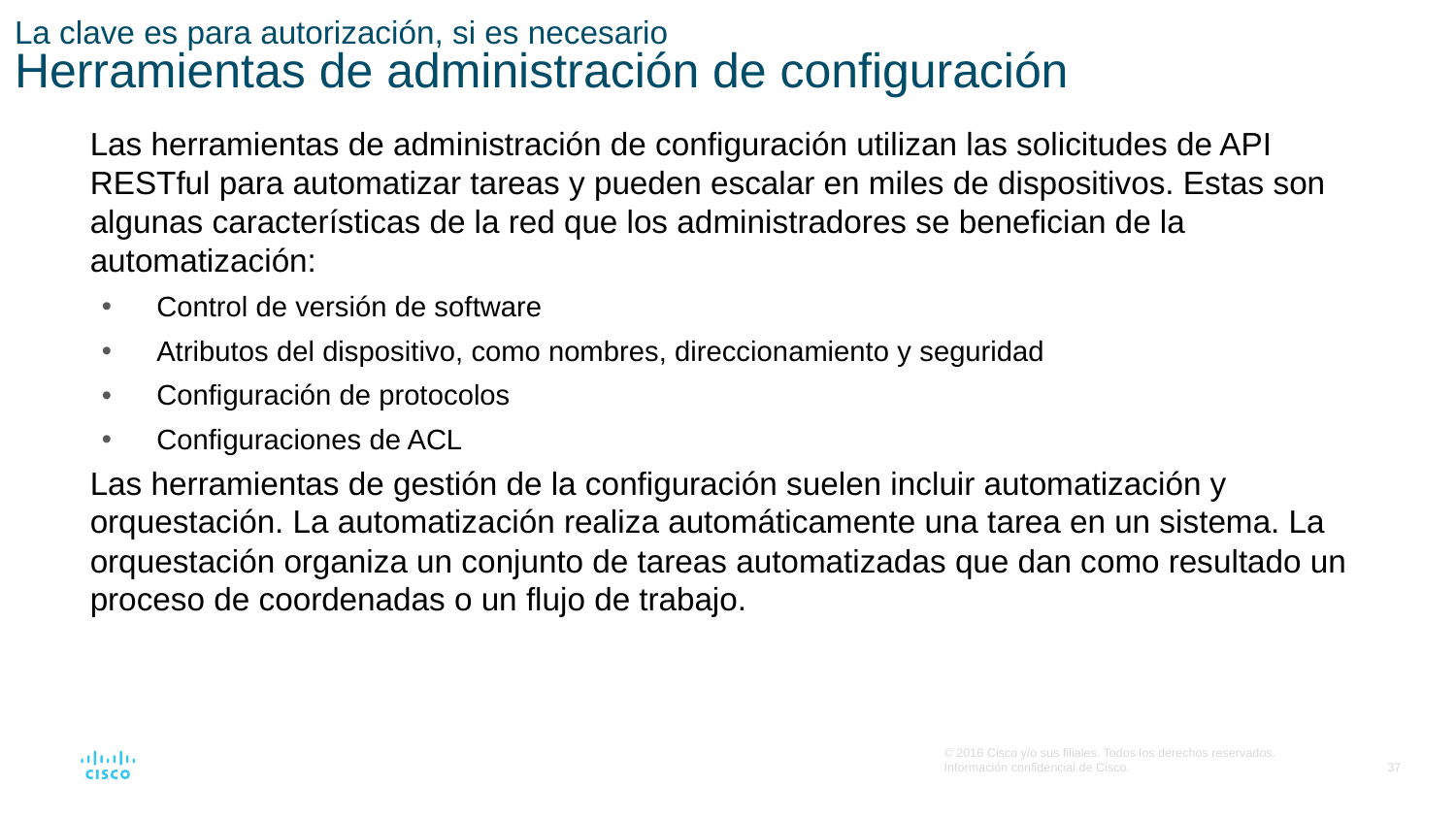

# La clave es para autorización, si es necesario Herramientas de administración de configuración
Las herramientas de administración de configuración utilizan las solicitudes de API RESTful para automatizar tareas y pueden escalar en miles de dispositivos. Estas son algunas características de la red que los administradores se benefician de la automatización:
Control de versión de software
Atributos del dispositivo, como nombres, direccionamiento y seguridad
Configuración de protocolos
Configuraciones de ACL
Las herramientas de gestión de la configuración suelen incluir automatización y orquestación. La automatización realiza automáticamente una tarea en un sistema. La orquestación organiza un conjunto de tareas automatizadas que dan como resultado un proceso de coordenadas o un flujo de trabajo.